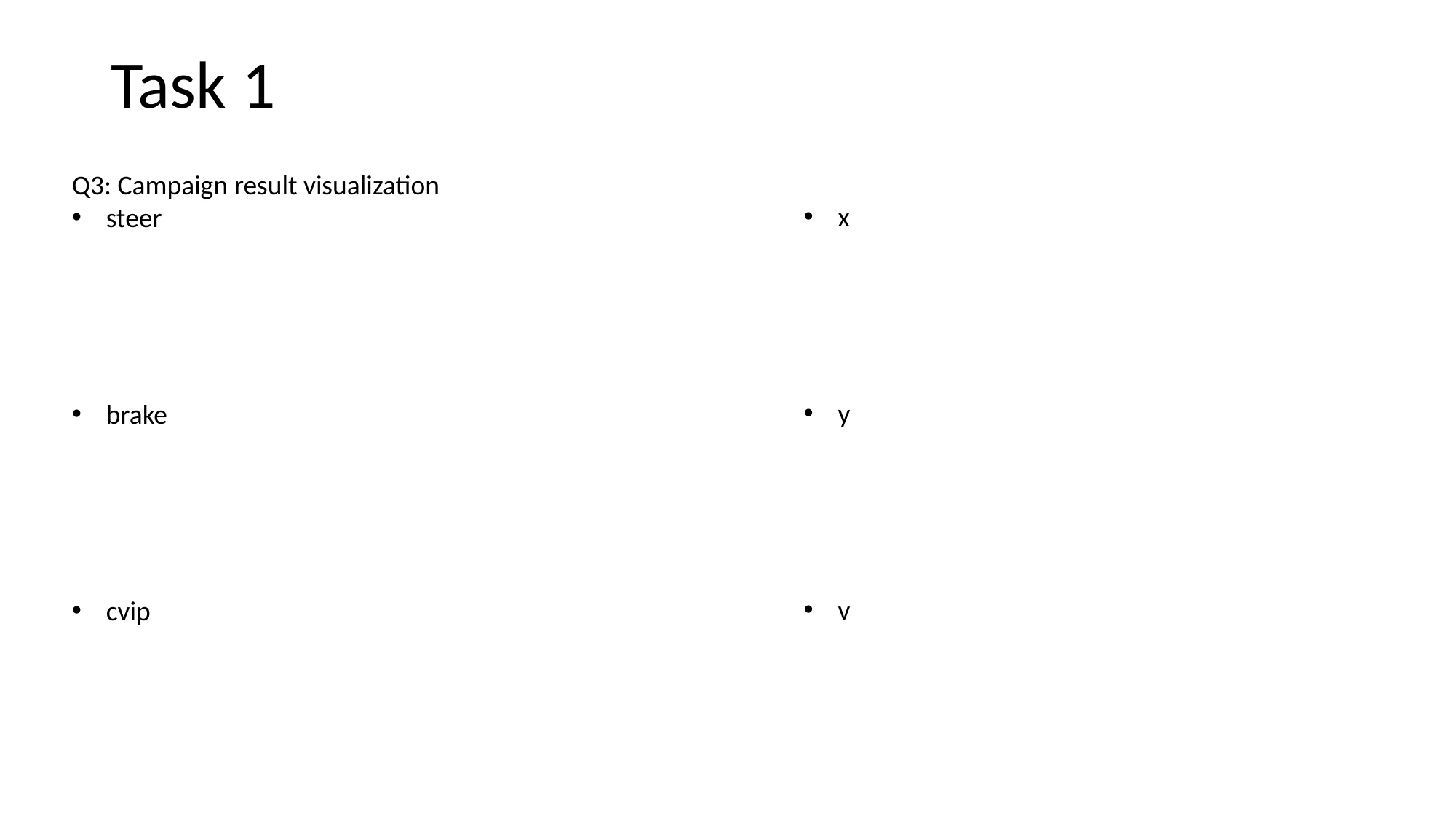

# Task 1

x

y

v

Q3: Campaign result visualization
steer

brake

cvip